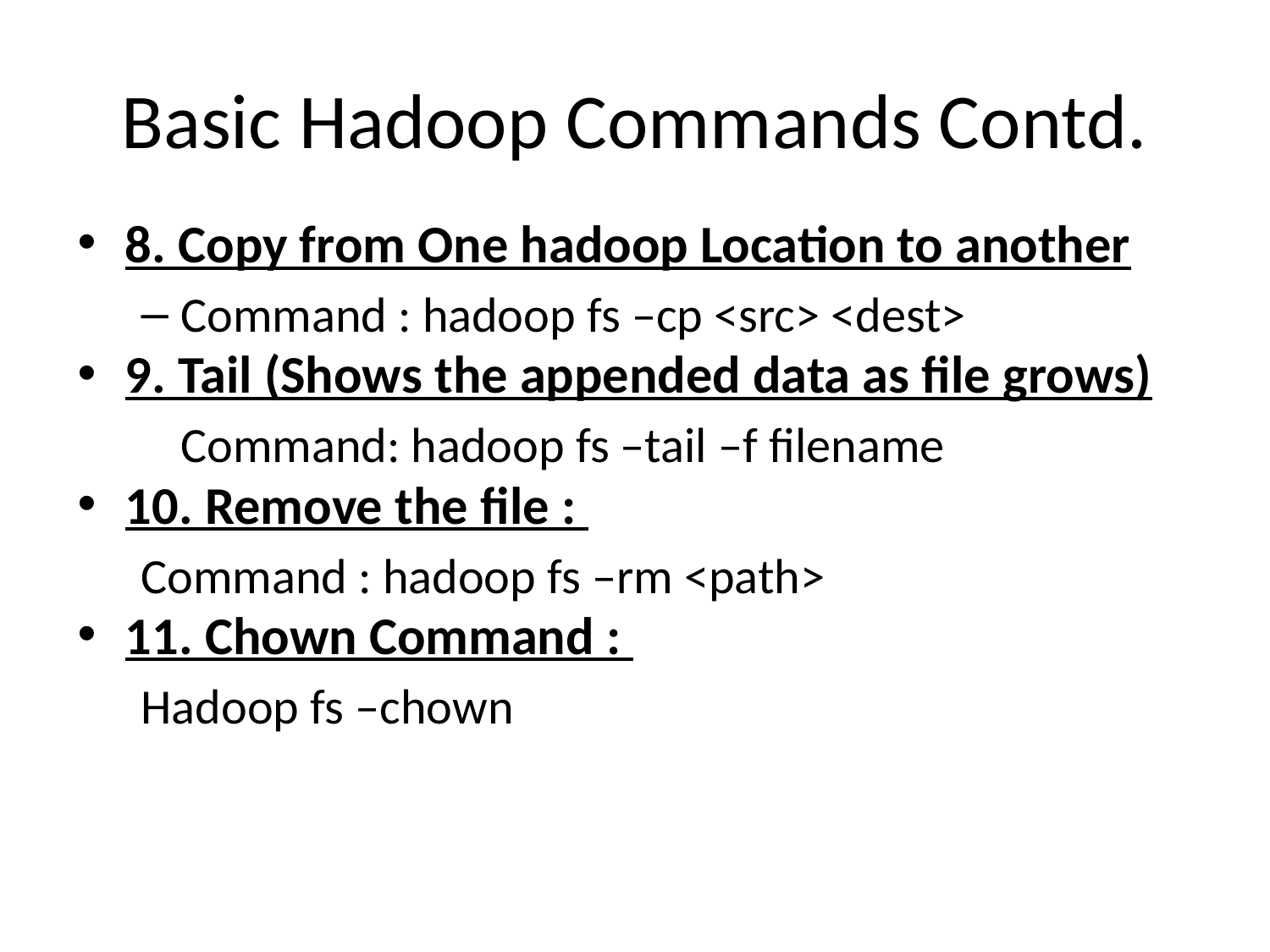

# Basic Hadoop Commands Contd.
8. Copy from One hadoop Location to another
Command : hadoop fs –cp <src> <dest>
9. Tail (Shows the appended data as file grows)
	Command: hadoop fs –tail –f filename
10. Remove the file :
Command : hadoop fs –rm <path>
11. Chown Command :
Hadoop fs –chown